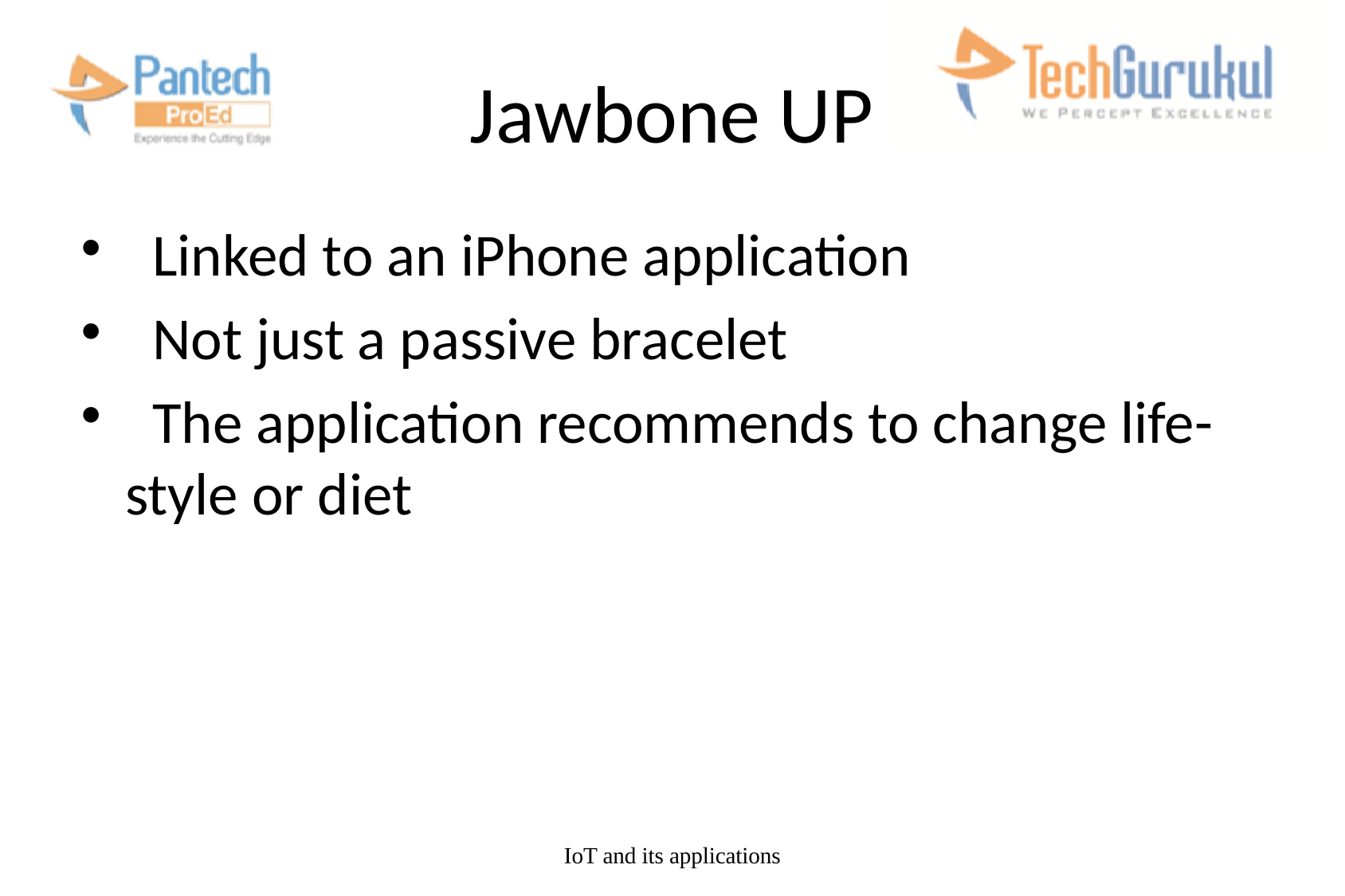

# Jawbone UP
  Linked to an iPhone application
  Not just a passive bracelet
  The application recommends to change life-style or diet
IoT and its applications